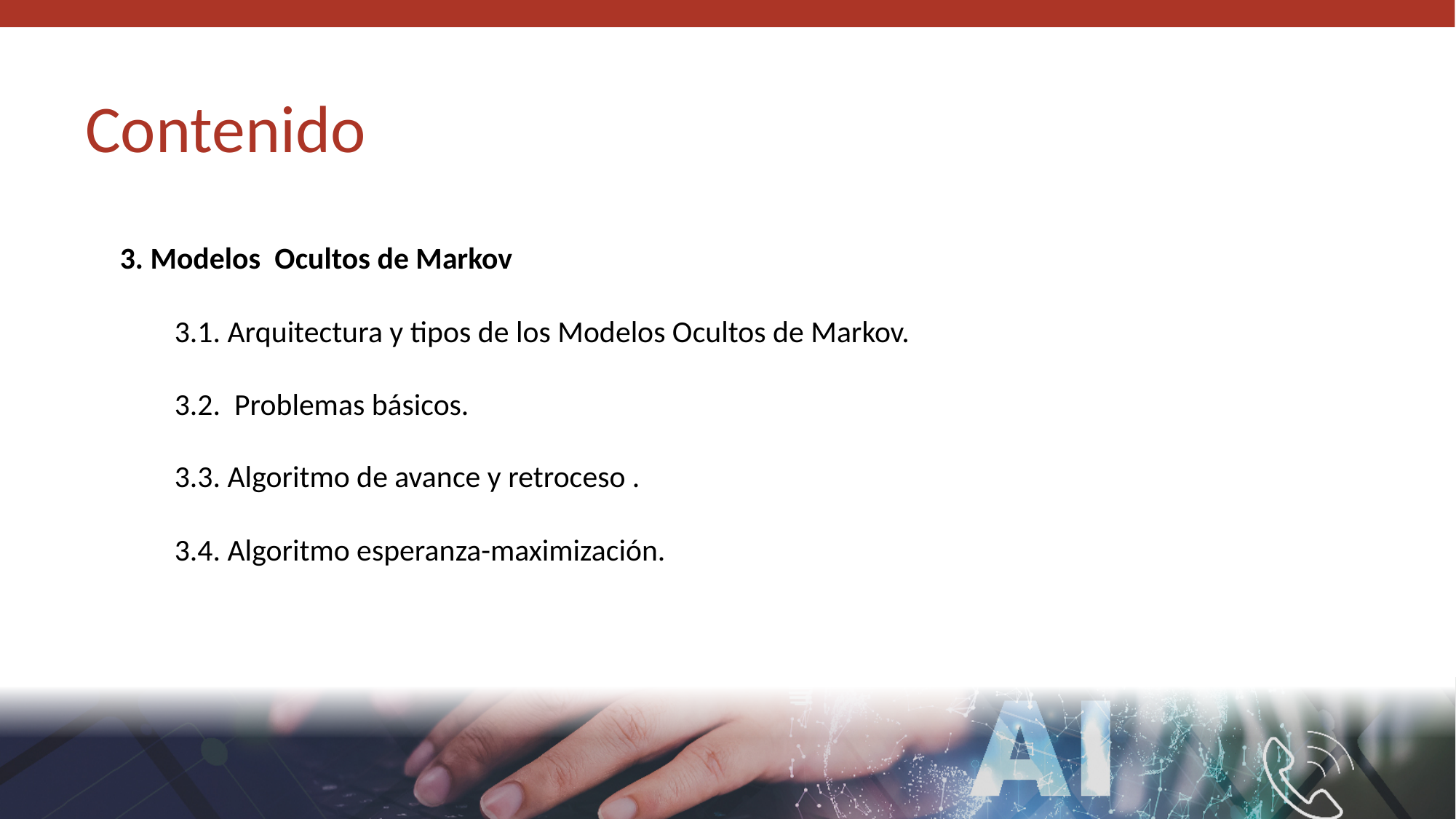

Contenido
3. Modelos  Ocultos de Markov

3.1. Arquitectura y tipos de los Modelos Ocultos de Markov.

3.2.  Problemas básicos.

3.3. Algoritmo de avance y retroceso .

3.4. Algoritmo esperanza-maximización.